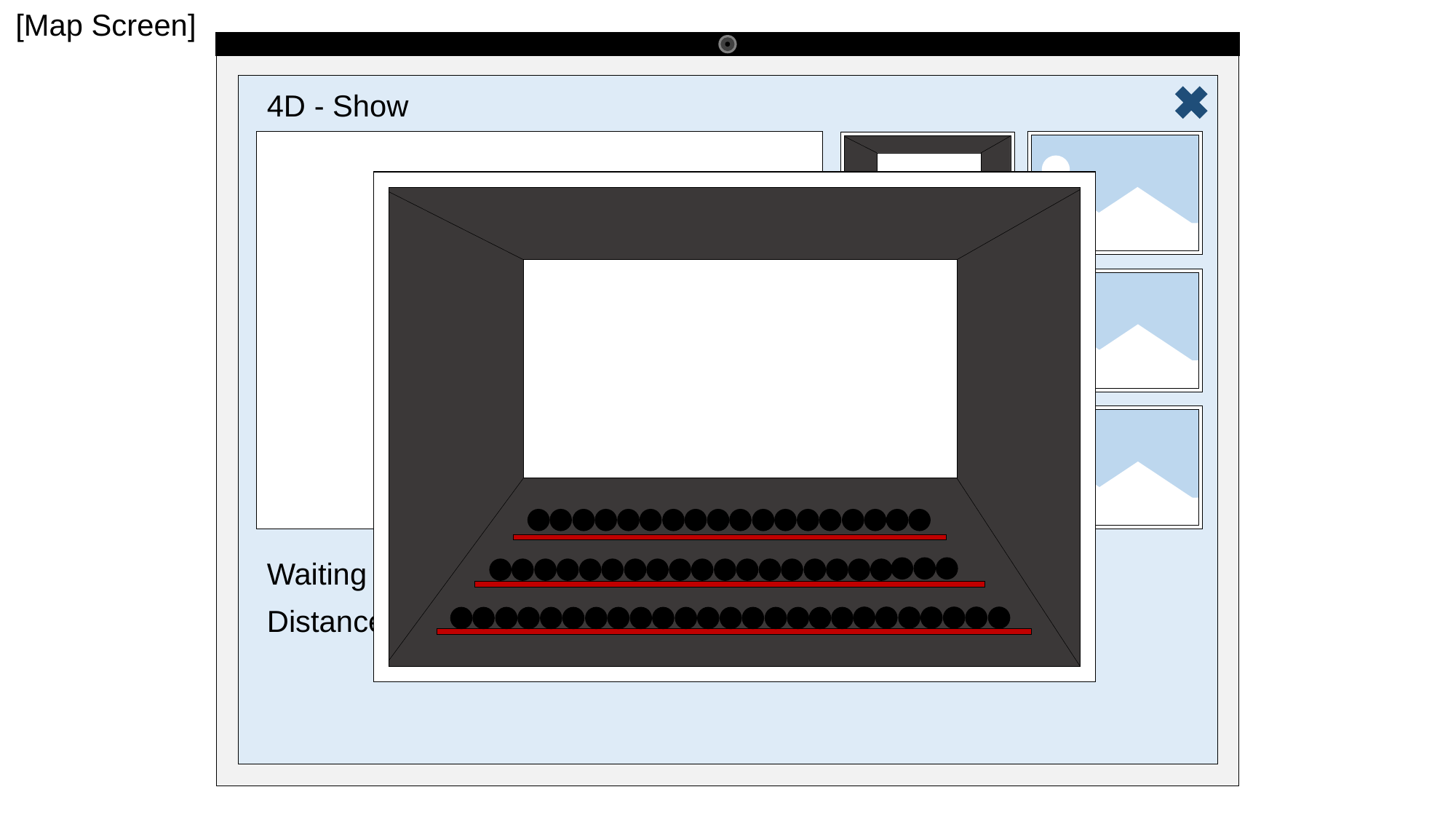

[Map Screen]

4D - Show

Waiting Time : 30 min
Distance : 140m